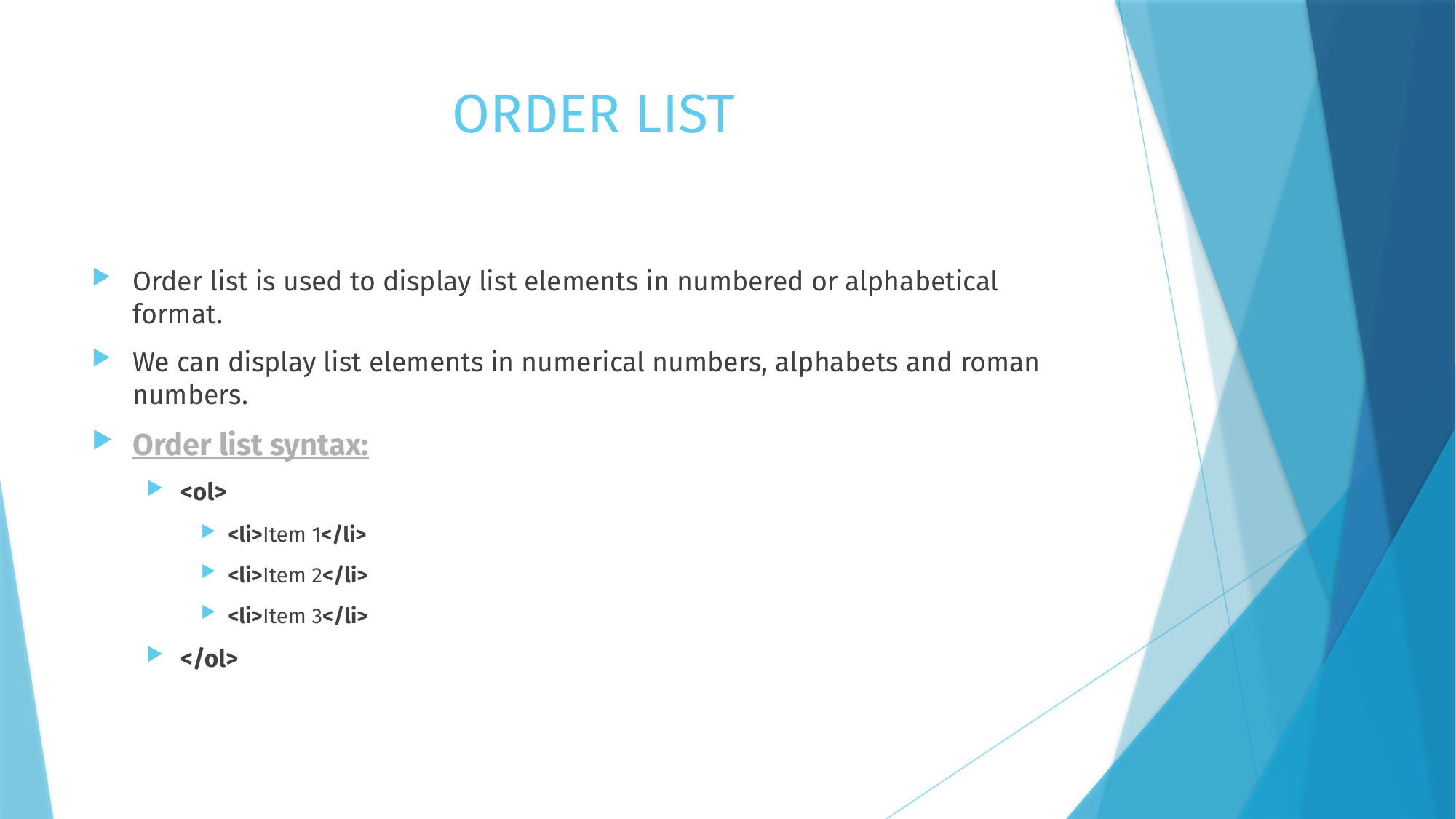

# ORDER LIST
Order list is used to display list elements in numbered or alphabetical format.
We can display list elements in numerical numbers, alphabets and roman numbers.
Order list syntax:
<ol>
<li>Item 1</li>
<li>Item 2</li>
<li>Item 3</li>
</ol>